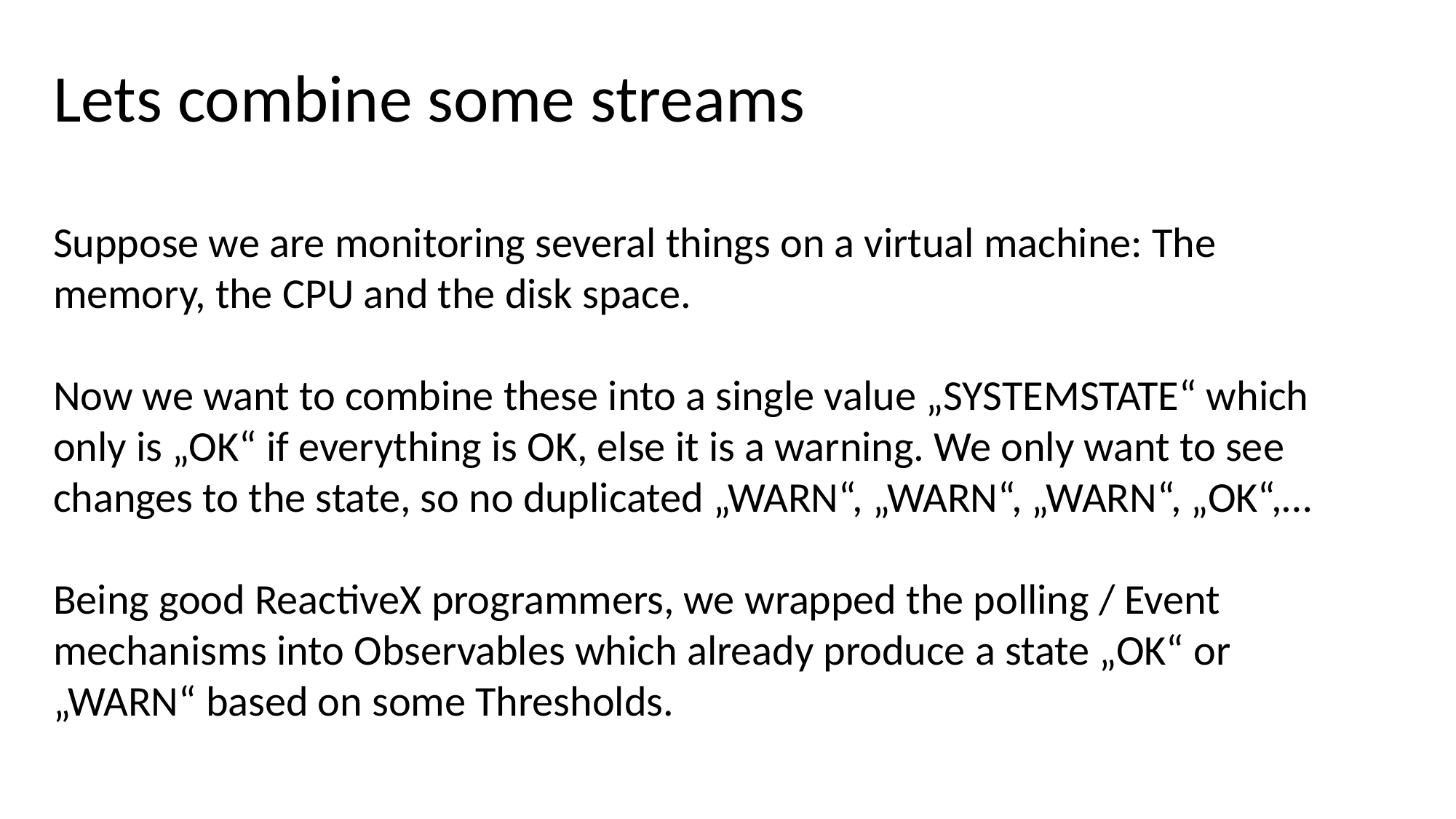

Lets combine some streams

Suppose we are monitoring several things on a virtual machine: The memory, the CPU and the disk space.

Now we want to combine these into a single value „SYSTEMSTATE“ which only is „OK“ if everything is OK, else it is a warning. We only want to see changes to the state, so no duplicated „WARN“, „WARN“, „WARN“, „OK“,…

Being good ReactiveX programmers, we wrapped the polling / Event mechanisms into Observables which already produce a state „OK“ or „WARN“ based on some Thresholds.